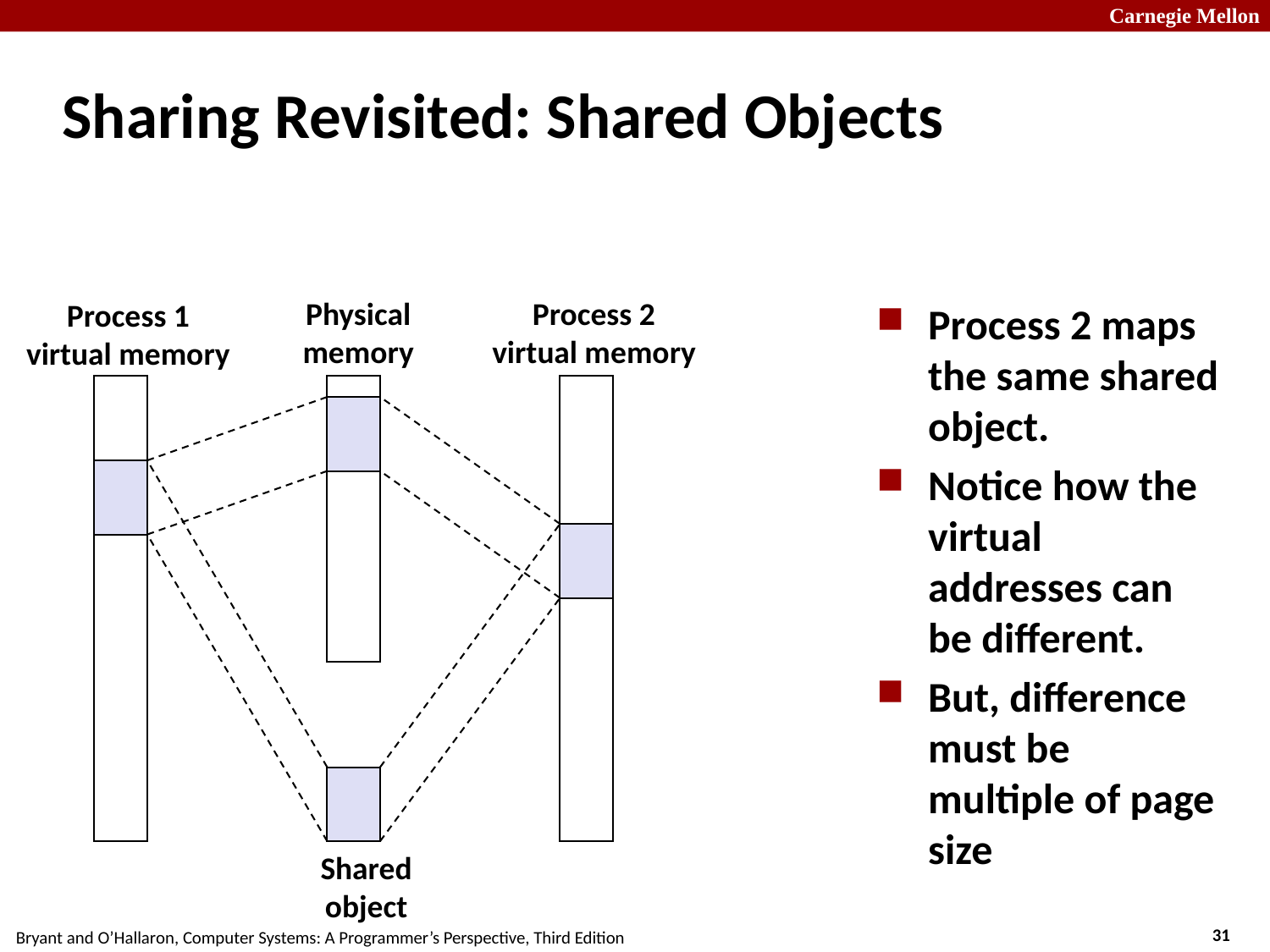

# Sharing Revisited: Shared Objects
Physical
memory
Process 2
virtual memory
Process 1
virtual memory
Process 2 maps the same shared object.
Notice how the virtual addresses can be different.
But, difference must be multiple of page size

Shared
object